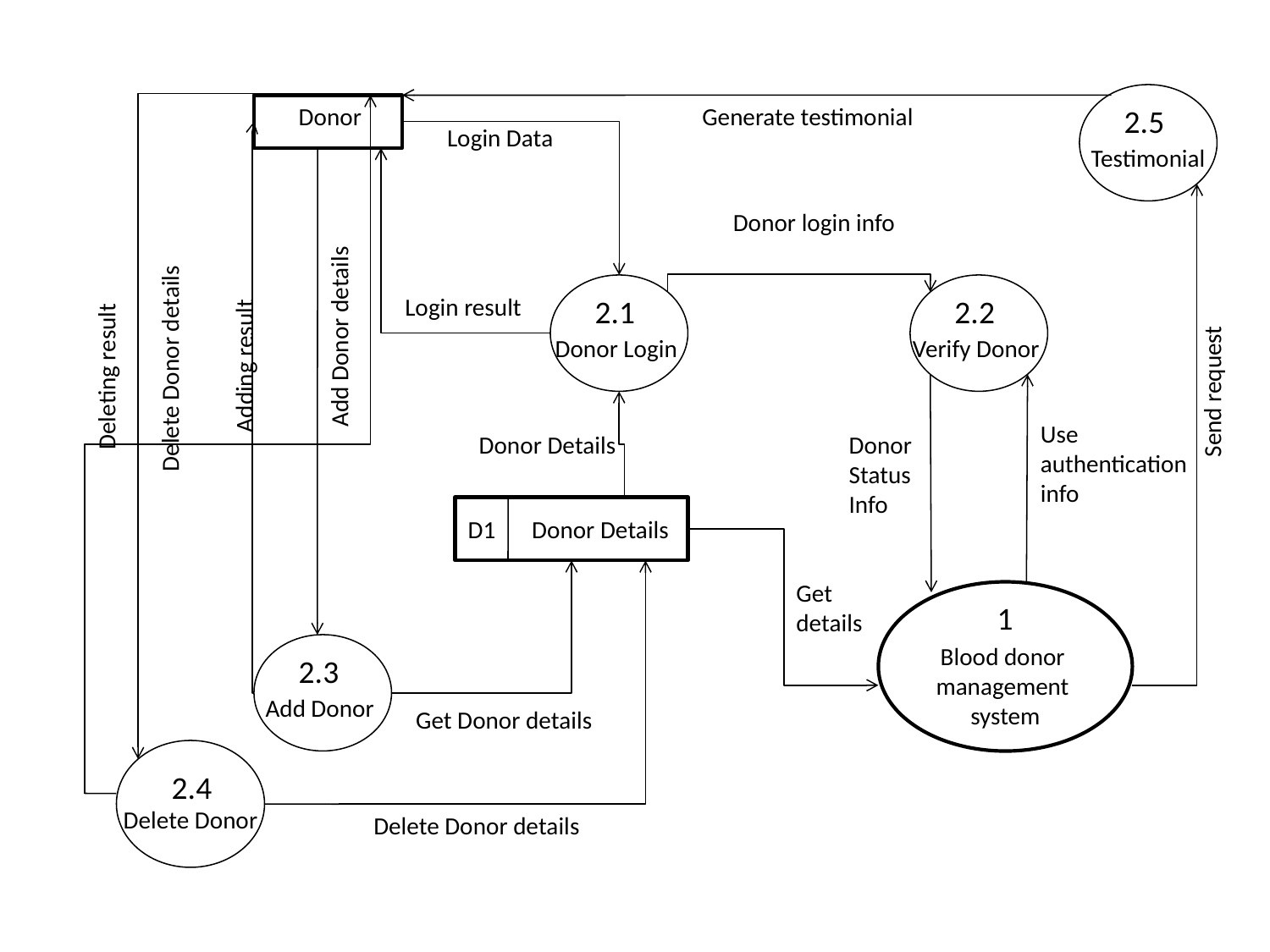

Testimonial
2.5

Donor
Generate testimonial
Login Data
Donor login info

Donor Login
2.1

Verify Donor
2.2
Login result
Add Donor details
Adding result
Delete Donor details
Deleting result
Send request
Use
authentication
info
Donor Details
Donor
Status
Info

D1
Donor Details
Get
details

1
Blood donor
management
system

Add Donor
2.3
Get Donor details

 Delete Donor
2.4
Delete Donor details